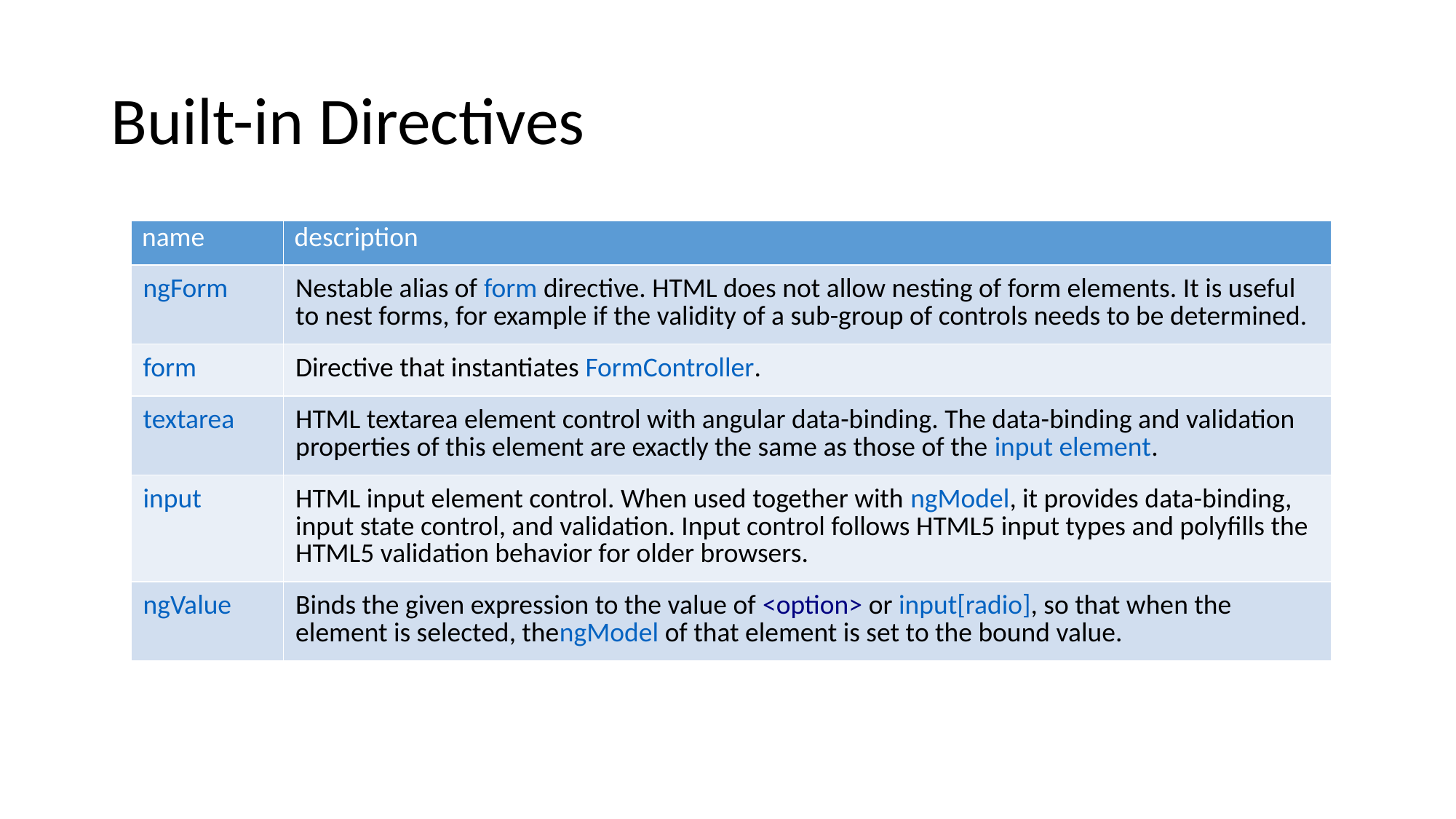

# Built-in Directives
| name | description |
| --- | --- |
| ngForm | Nestable alias of form directive. HTML does not allow nesting of form elements. It is useful to nest forms, for example if the validity of a sub-group of controls needs to be determined. |
| form | Directive that instantiates FormController. |
| textarea | HTML textarea element control with angular data-binding. The data-binding and validation properties of this element are exactly the same as those of the input element. |
| input | HTML input element control. When used together with ngModel, it provides data-binding, input state control, and validation. Input control follows HTML5 input types and polyfills the HTML5 validation behavior for older browsers. |
| ngValue | Binds the given expression to the value of <option> or input[radio], so that when the element is selected, thengModel of that element is set to the bound value. |